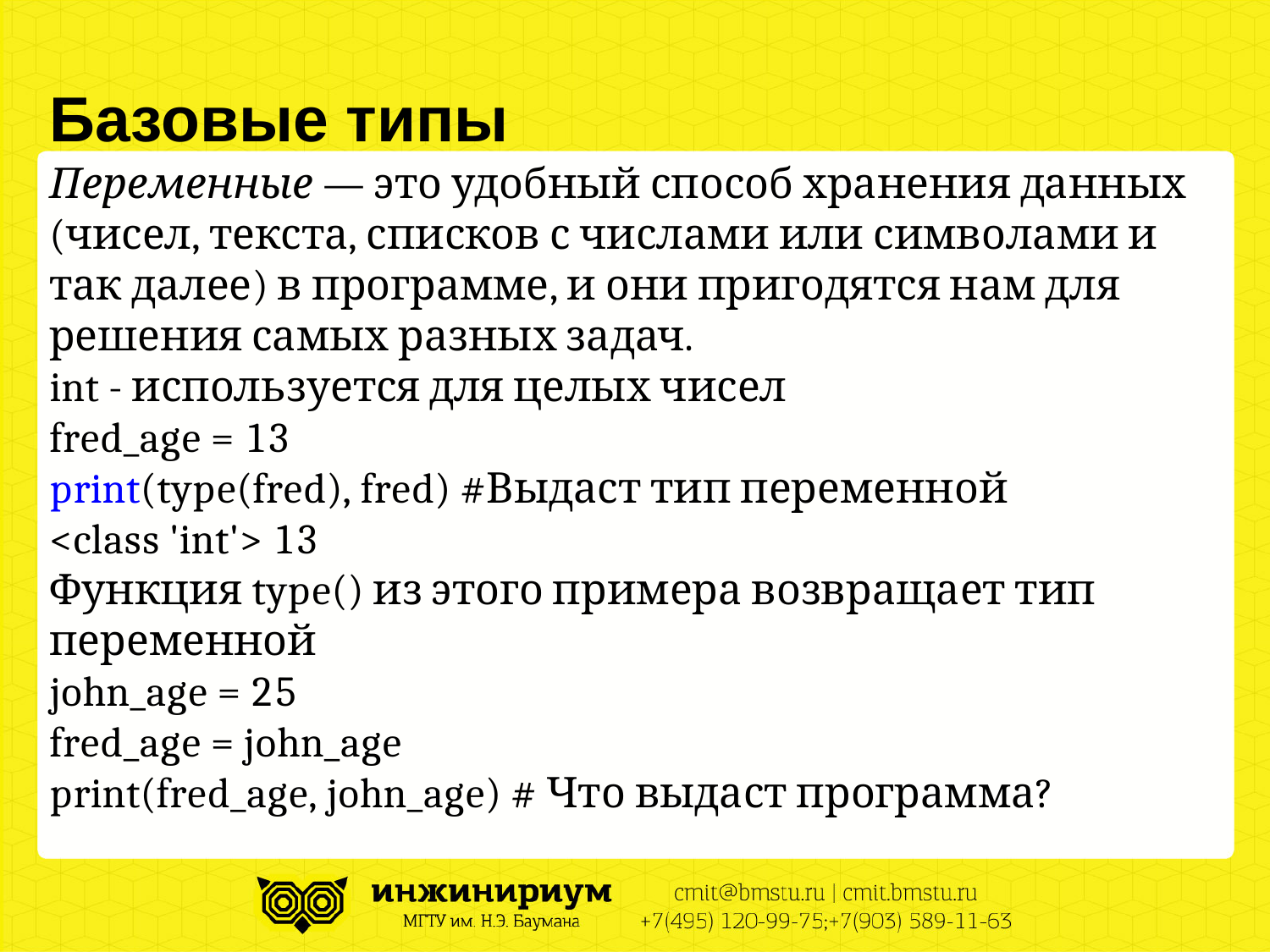

# Базовые типы
Переменные — это удобный способ хранения данных (чисел, текста, списков с числами или символами и так далее) в программе, и они пригодятся нам для решения самых разных задач.
int - используется для целых чисел
fred_age = 13
print(type(fred), fred) #Выдаст тип переменной
<class 'int'> 13
Функция type() из этого примера возвращает тип переменной
john_age = 25
fred_age = john_age
print(fred_age, john_age) # Что выдаст программа?